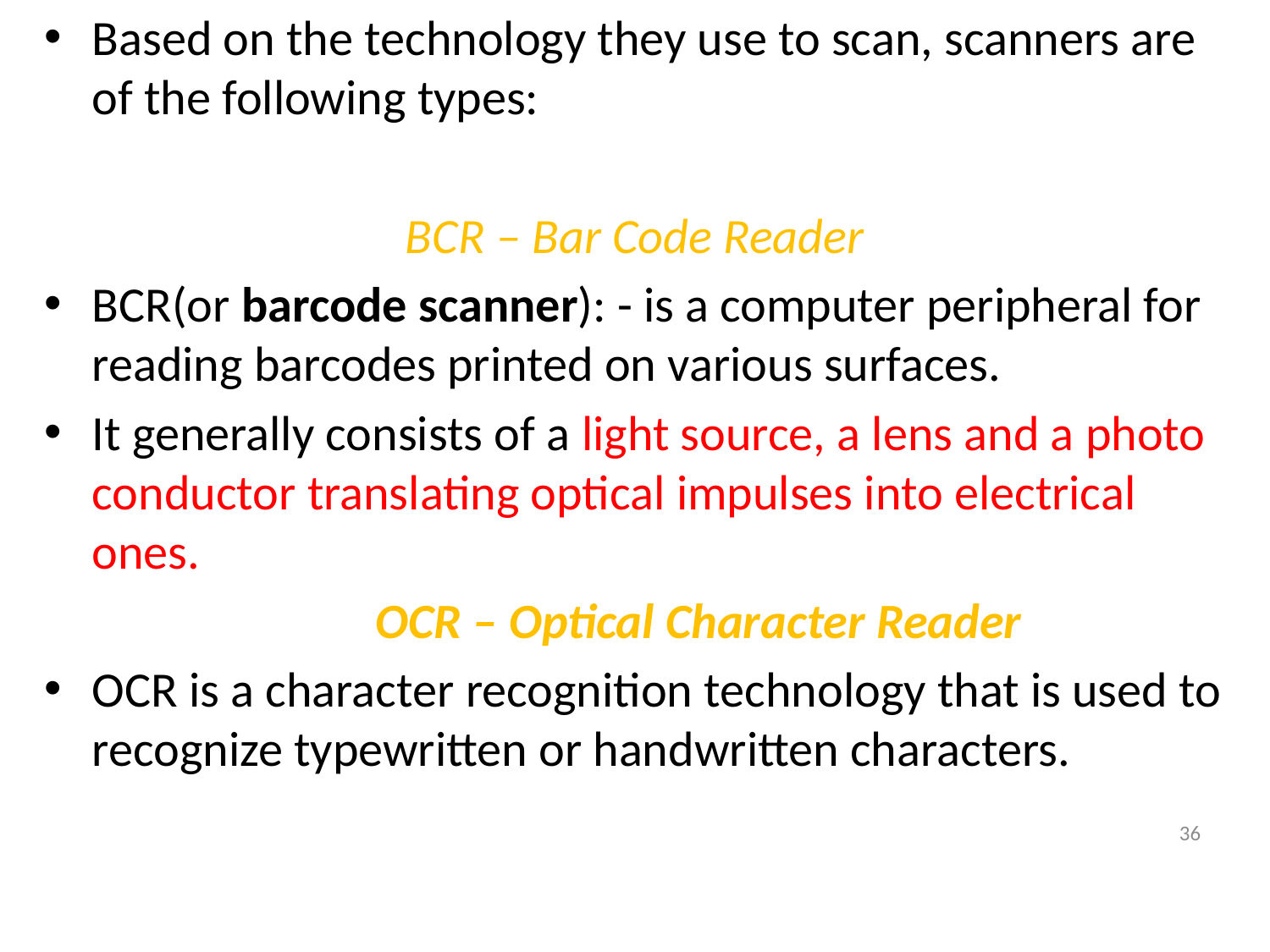

Based on the technology they use to scan, scanners are of the following types:

BCR – Bar Code Reader
BCR(or barcode scanner): - is a computer peripheral for reading barcodes printed on various surfaces.
It generally consists of a light source, a lens and a photo conductor translating optical impulses into electrical ones.
OCR – Optical Character Reader
OCR is a character recognition technology that is used to recognize typewritten or handwritten characters.

36